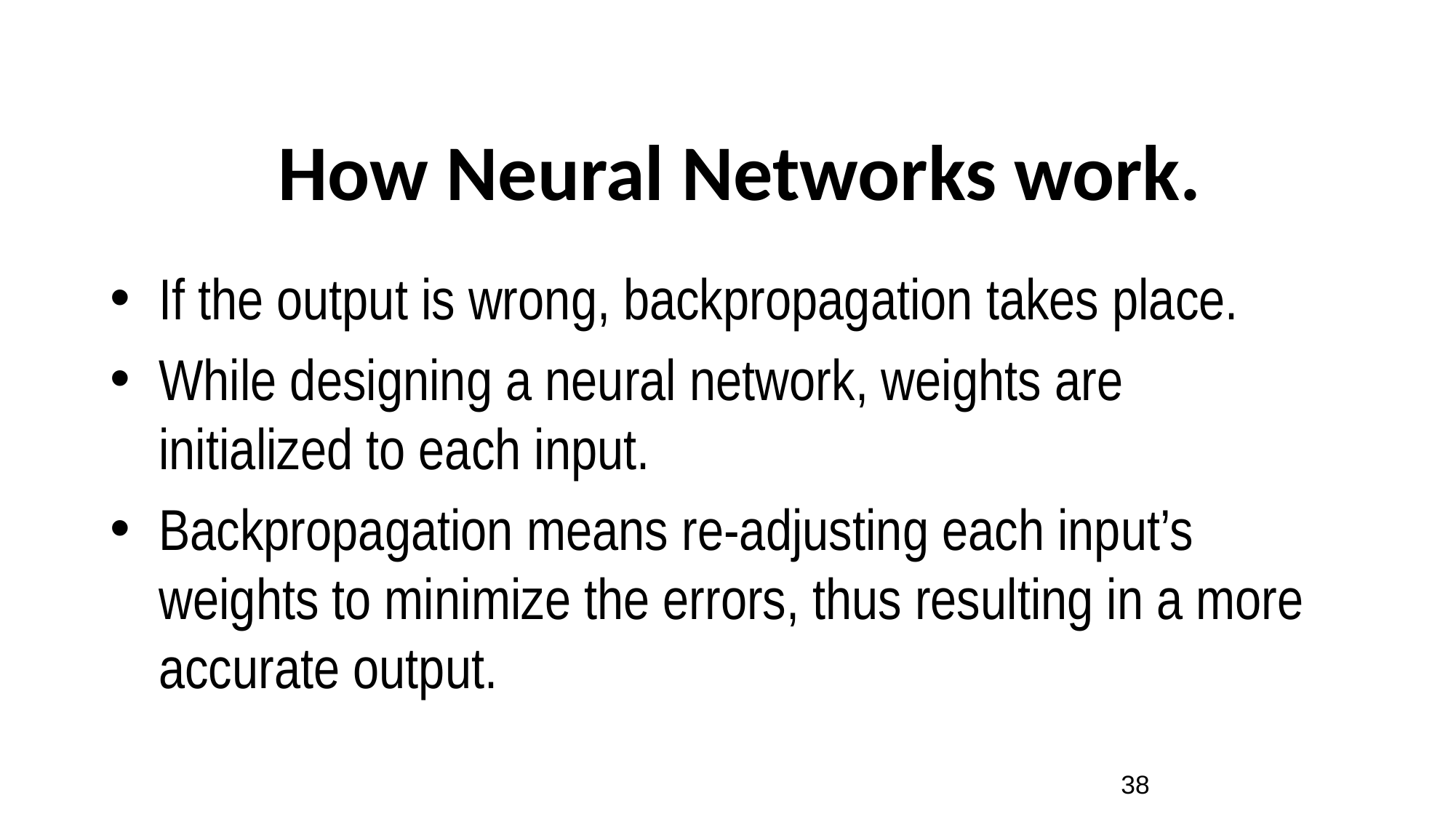

# How Neural Networks work.
If the output is wrong, backpropagation takes place.
While designing a neural network, weights are initialized to each input.
Backpropagation means re-adjusting each input’s weights to minimize the errors, thus resulting in a more accurate output.
38